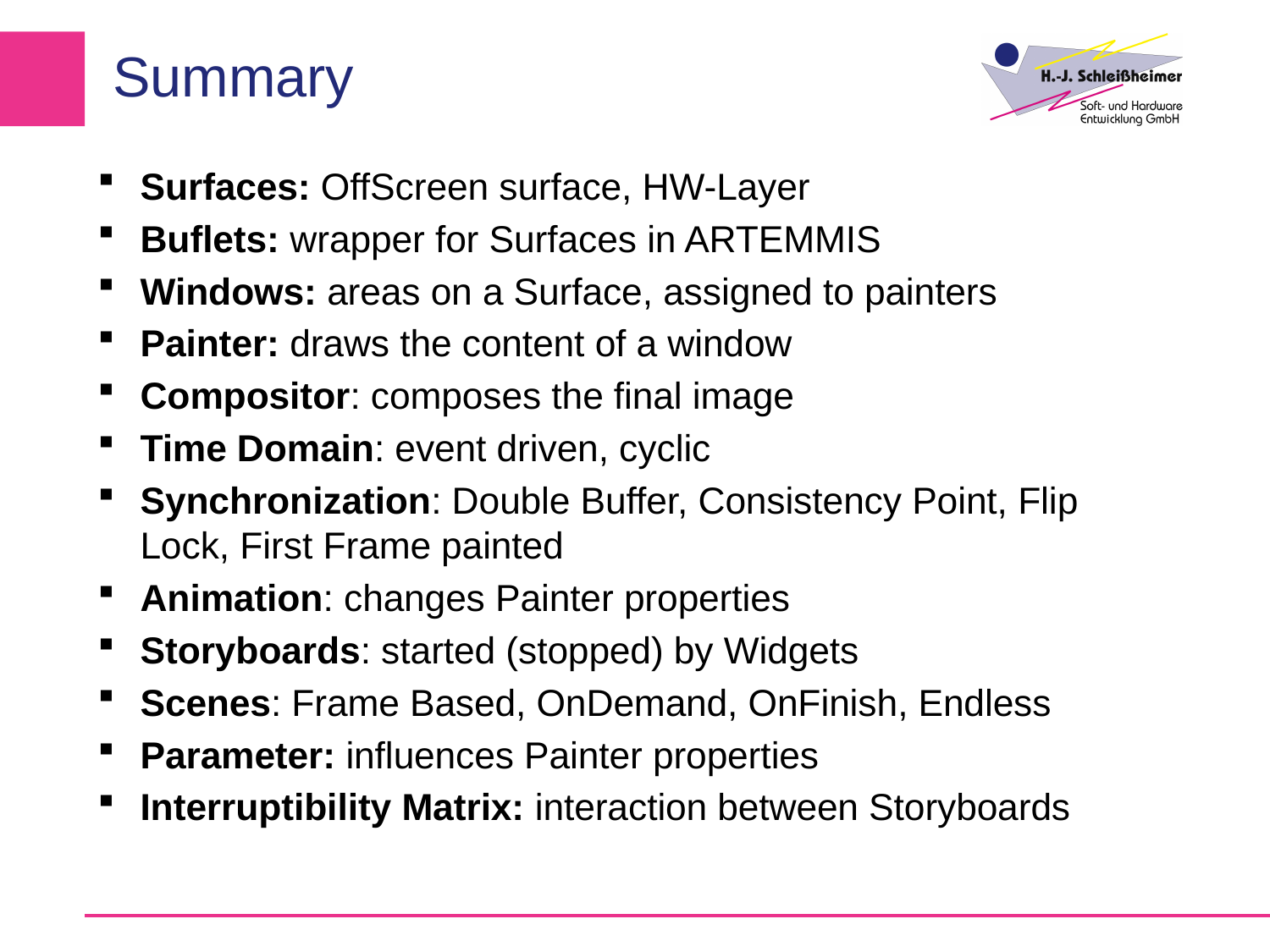

# Summary
Surfaces: OffScreen surface, HW-Layer
Buflets: wrapper for Surfaces in ARTEMMIS
Windows: areas on a Surface, assigned to painters
Painter: draws the content of a window
Compositor: composes the final image
Time Domain: event driven, cyclic
Synchronization: Double Buffer, Consistency Point, Flip Lock, First Frame painted
Animation: changes Painter properties
Storyboards: started (stopped) by Widgets
Scenes: Frame Based, OnDemand, OnFinish, Endless
Parameter: influences Painter properties
Interruptibility Matrix: interaction between Storyboards